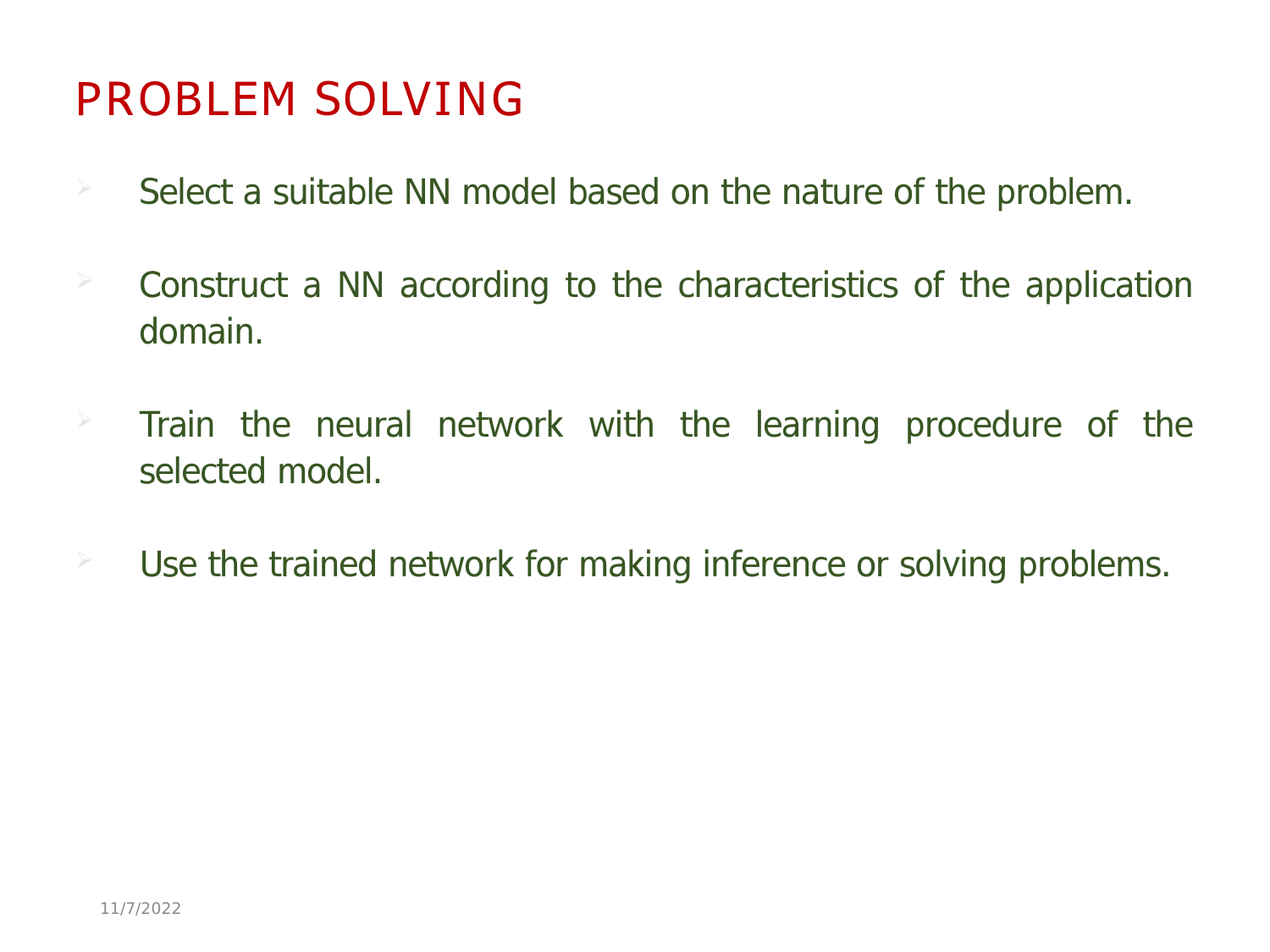

PROBLEM SOLVING
Select a suitable NN model based on the nature of the problem.

Construct a NN according to the characteristics of the application domain.

Train the neural network with the learning procedure of the selected model.

Use the trained network for making inference or solving problems.
11/7/2022